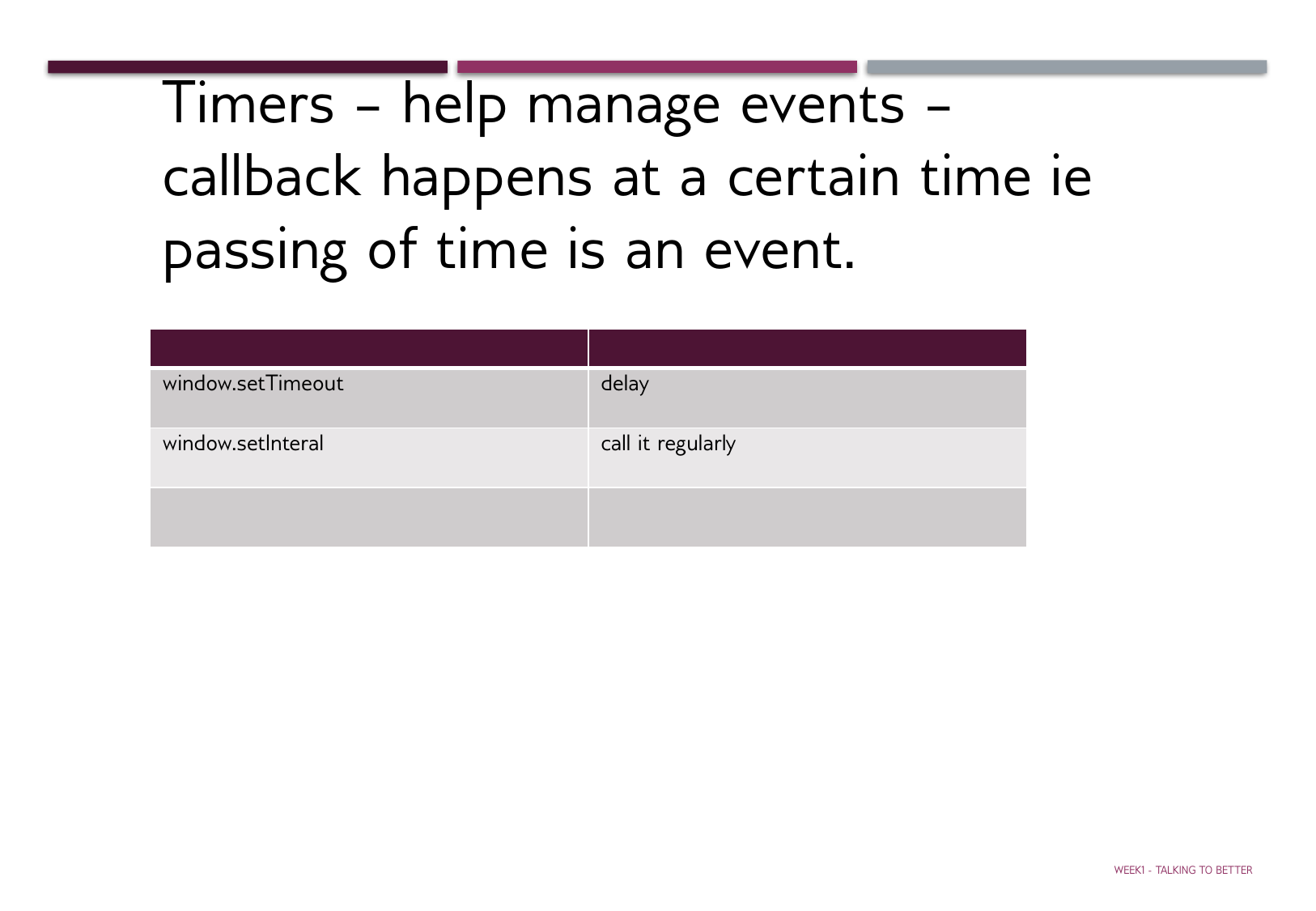

Timers – help manage events – callback happens at a certain time ie passing of time is an event.

|  |  |
| --- | --- |
| window.setTimeout | delay |
| window.setInteral | call it regularly |
|  |  |
Week1 - talking to Better